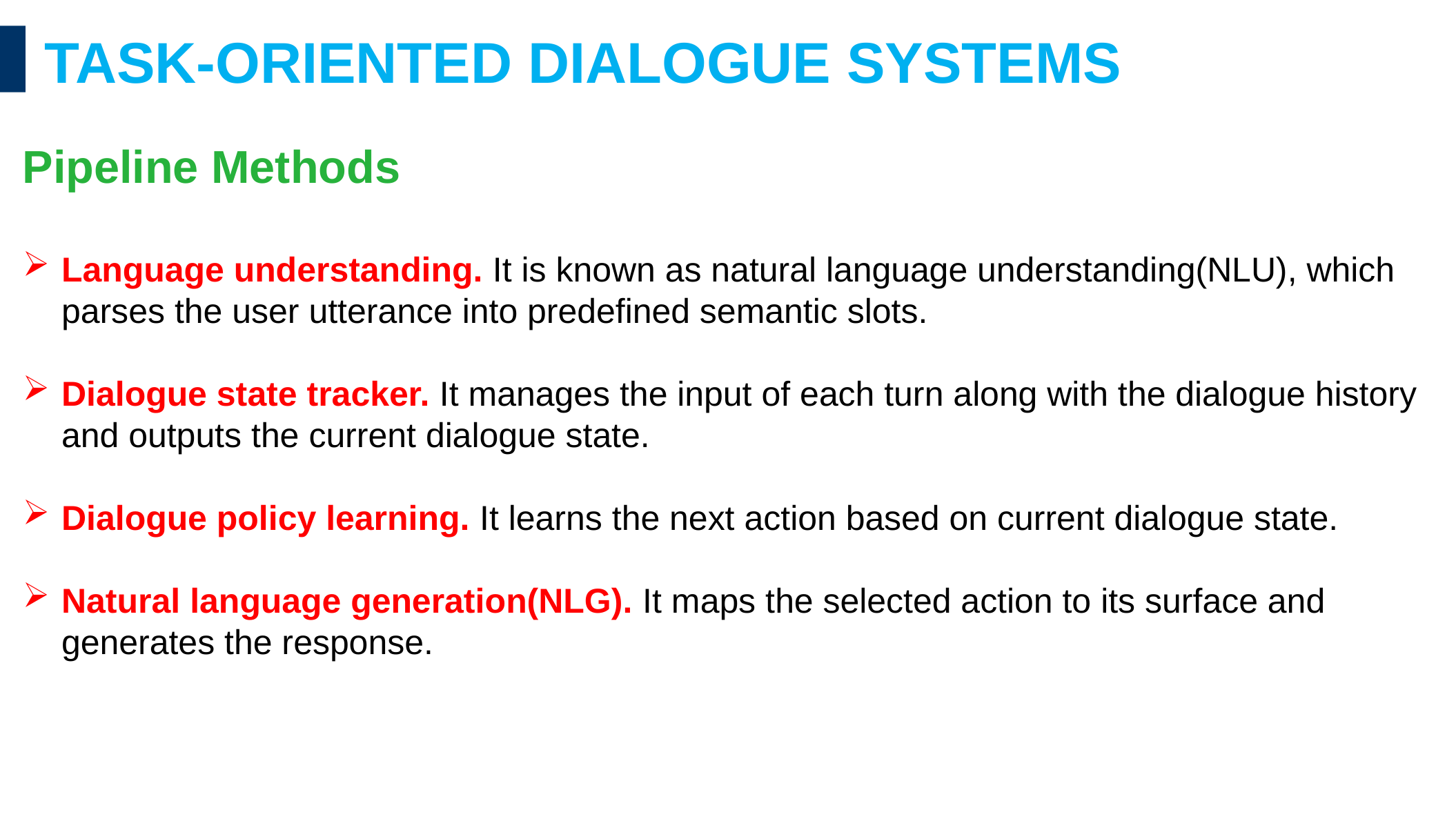

TASK-ORIENTED DIALOGUE SYSTEMS
Pipeline Methods

Language understanding. It is known as natural language understanding(NLU), which parses the user utterance into predefined semantic slots.

Dialogue state tracker. It manages the input of each turn along with the dialogue history and outputs the current dialogue state.

Dialogue policy learning. It learns the next action based on current dialogue state.

Natural language generation(NLG). It maps the selected action to its surface and generates the response.